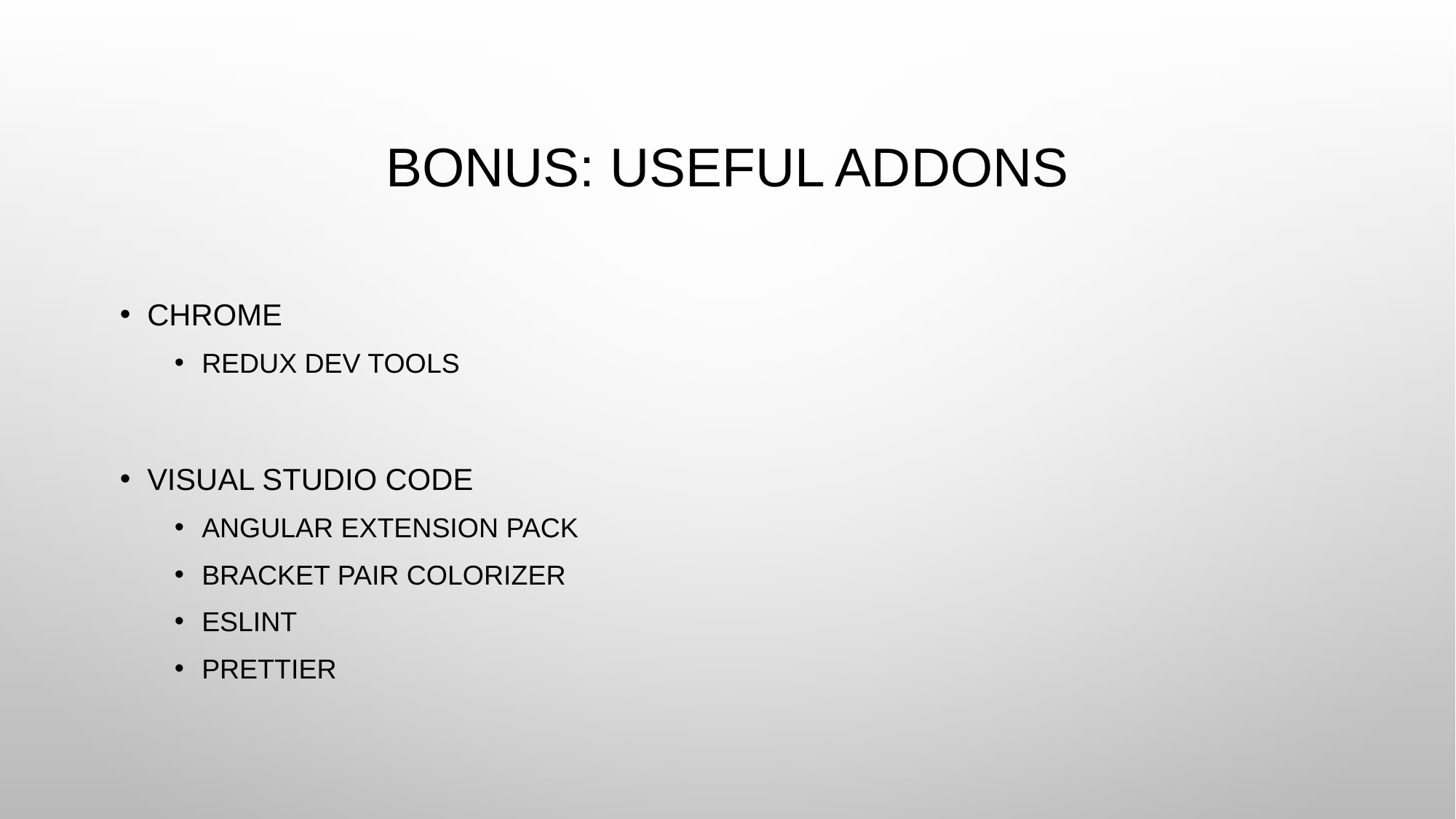

# Bonus: Useful addons
Chrome
Redux dev tools

Visual studio code
Angular extension pack
Bracket pair colorizer
Eslint
Prettier